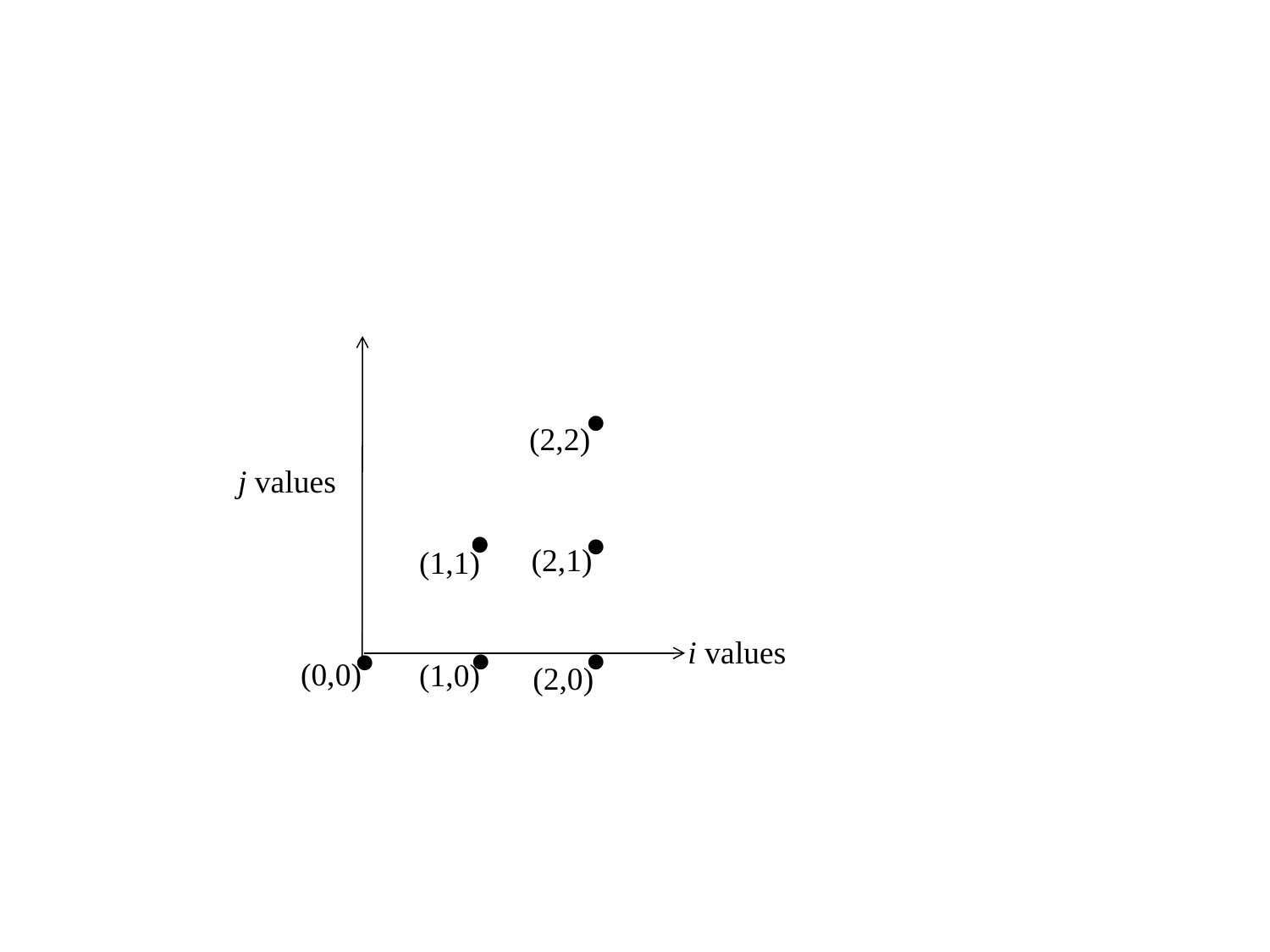

.
(2,2)
.
.
.
j values
(2,1)
.
.
.
(1,1)
i values
(0,0)
(1,0)
(2,0)